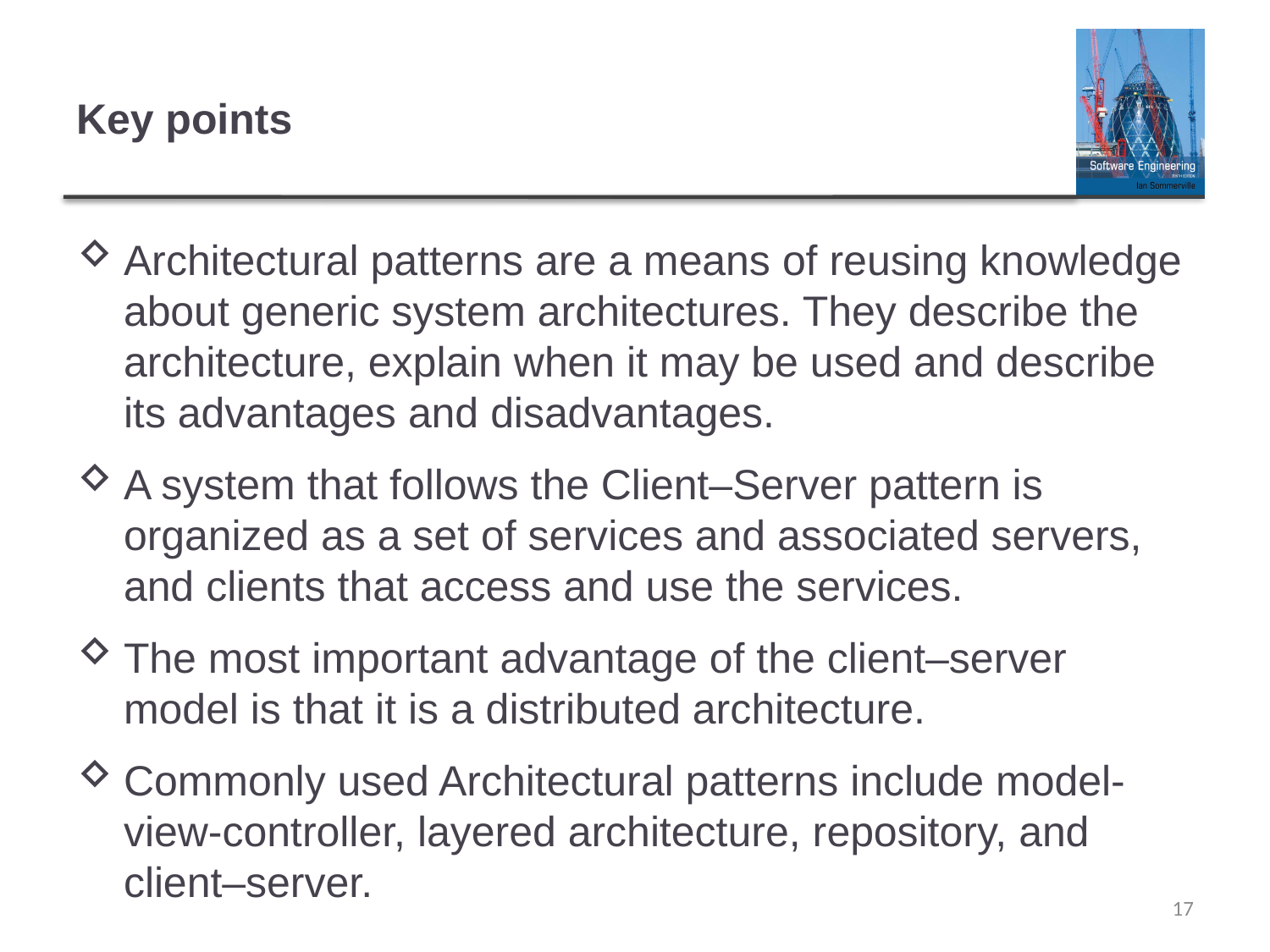

# Key points
Architectural patterns are a means of reusing knowledge about generic system architectures. They describe the architecture, explain when it may be used and describe its advantages and disadvantages.
A system that follows the Client–Server pattern is organized as a set of services and associated servers, and clients that access and use the services.
The most important advantage of the client–server model is that it is a distributed architecture.
Commonly used Architectural patterns include model-view-controller, layered architecture, repository, and client–server.
17